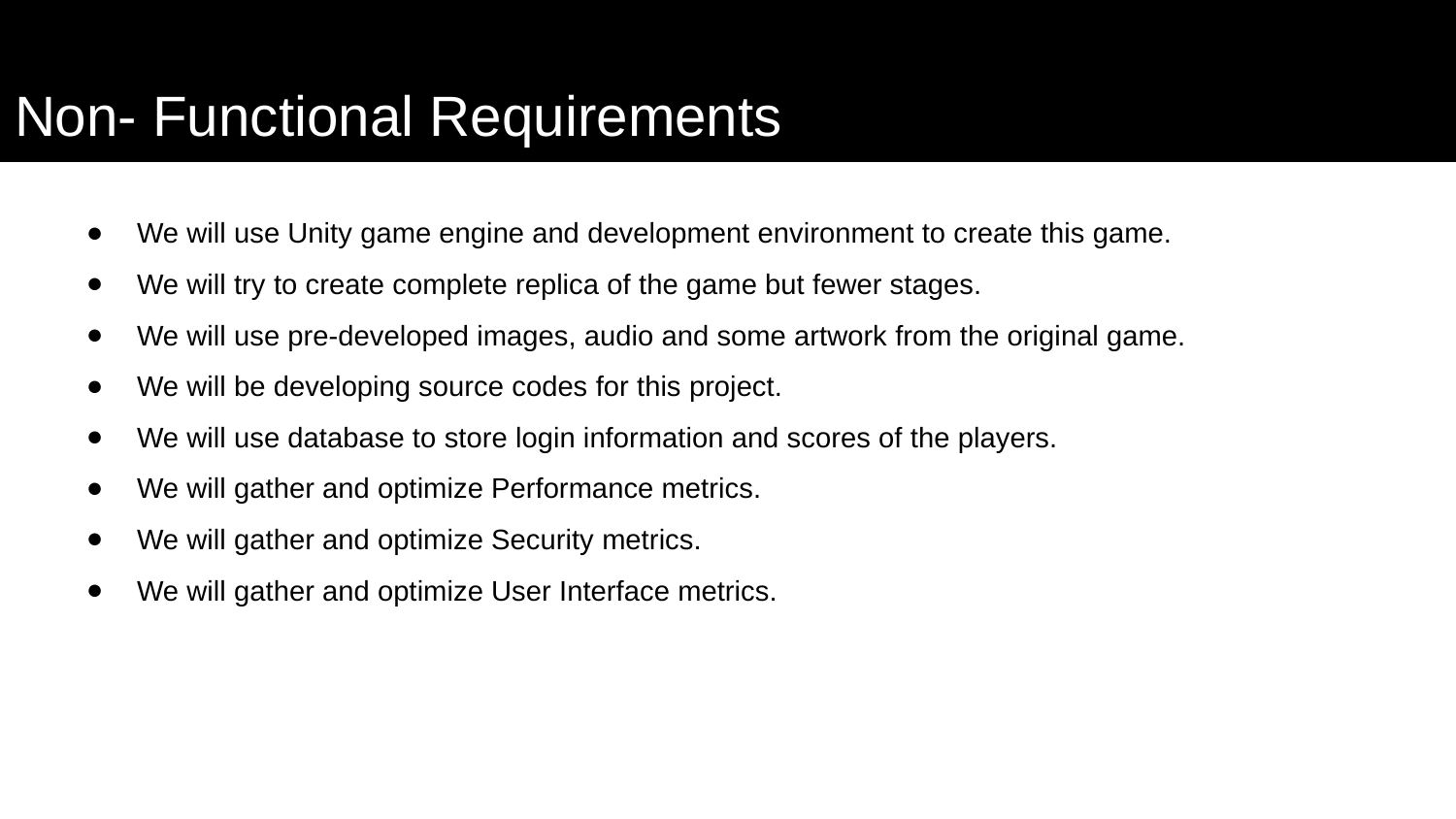

# Non- Functional Requirements
We will use Unity game engine and development environment to create this game.
We will try to create complete replica of the game but fewer stages.
We will use pre-developed images, audio and some artwork from the original game.
We will be developing source codes for this project.
We will use database to store login information and scores of the players.
We will gather and optimize Performance metrics.
We will gather and optimize Security metrics.
We will gather and optimize User Interface metrics.